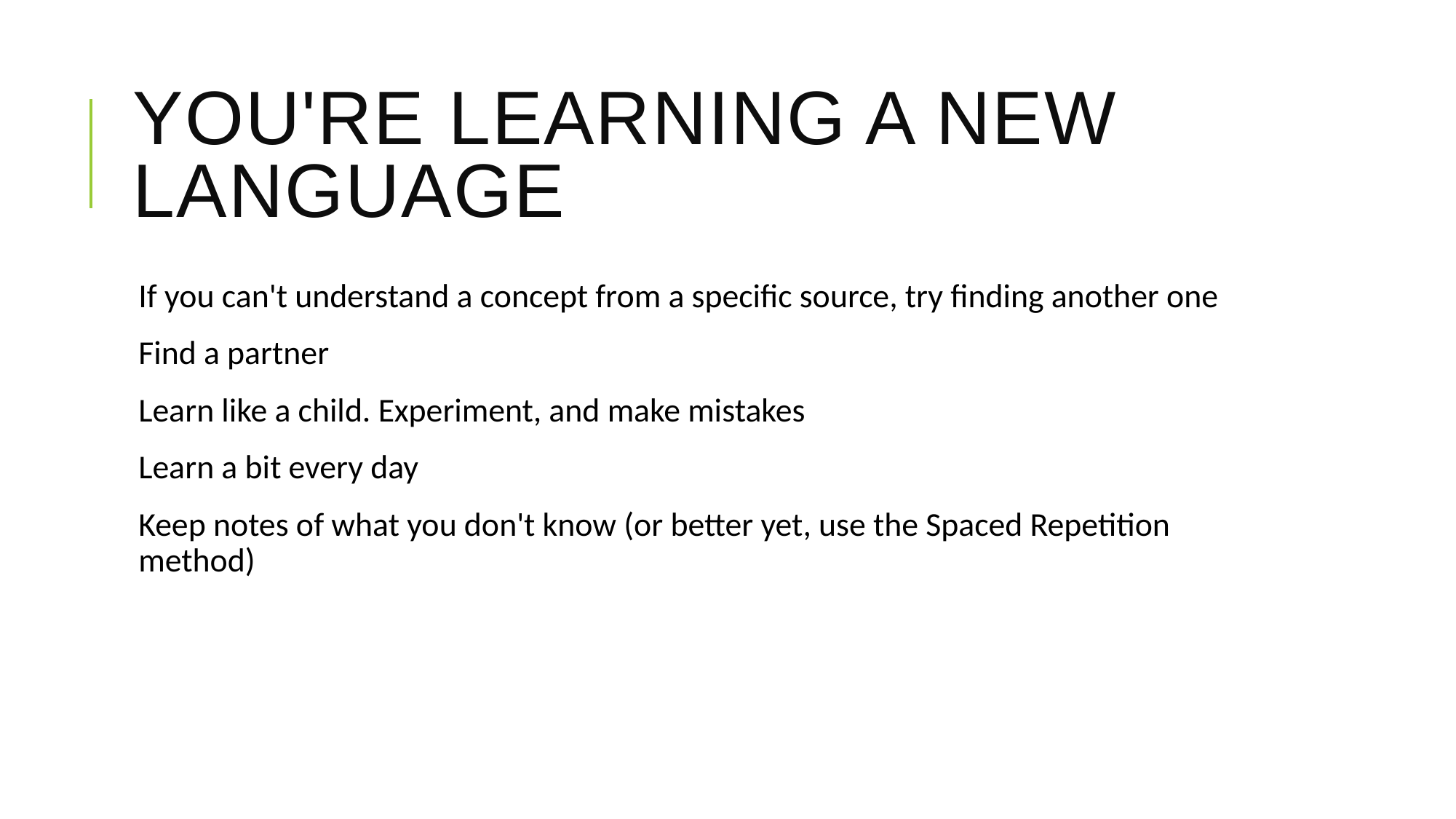

# You're Learning a New Language
If you can't understand a concept from a specific source, try finding another one
Find a partner
Learn like a child. Experiment, and make mistakes
Learn a bit every day
Keep notes of what you don't know (or better yet, use the Spaced Repetition method)